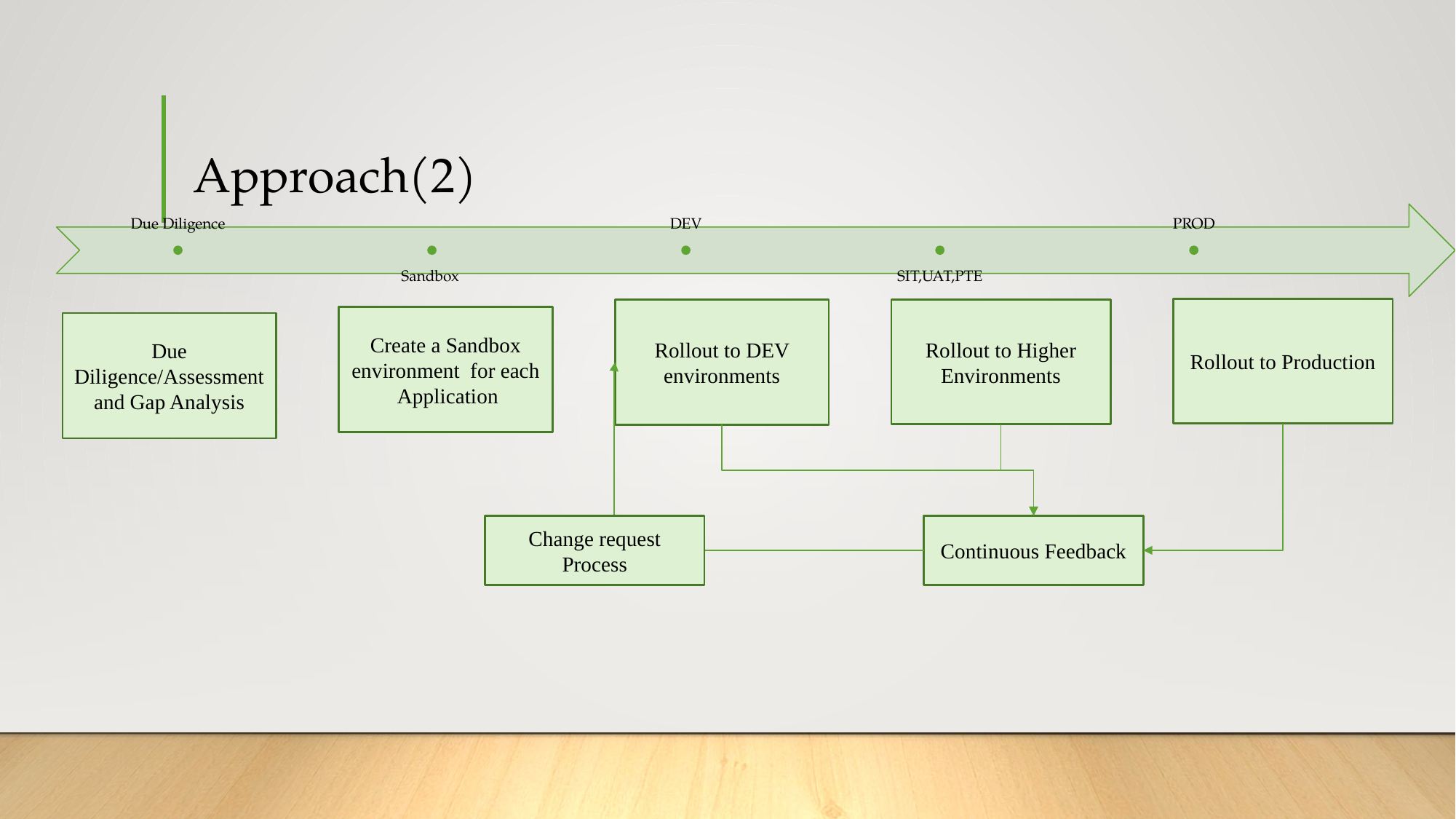

# Approach(2)
Due Diligence
Sandbox
DEV
SIT,UAT,PTE
PROD
Rollout to Production
Rollout to DEV environments
Rollout to Higher Environments
Create a Sandbox environment  for each  Application
Due Diligence/Assessment and Gap Analysis
Change request Process
Continuous Feedback